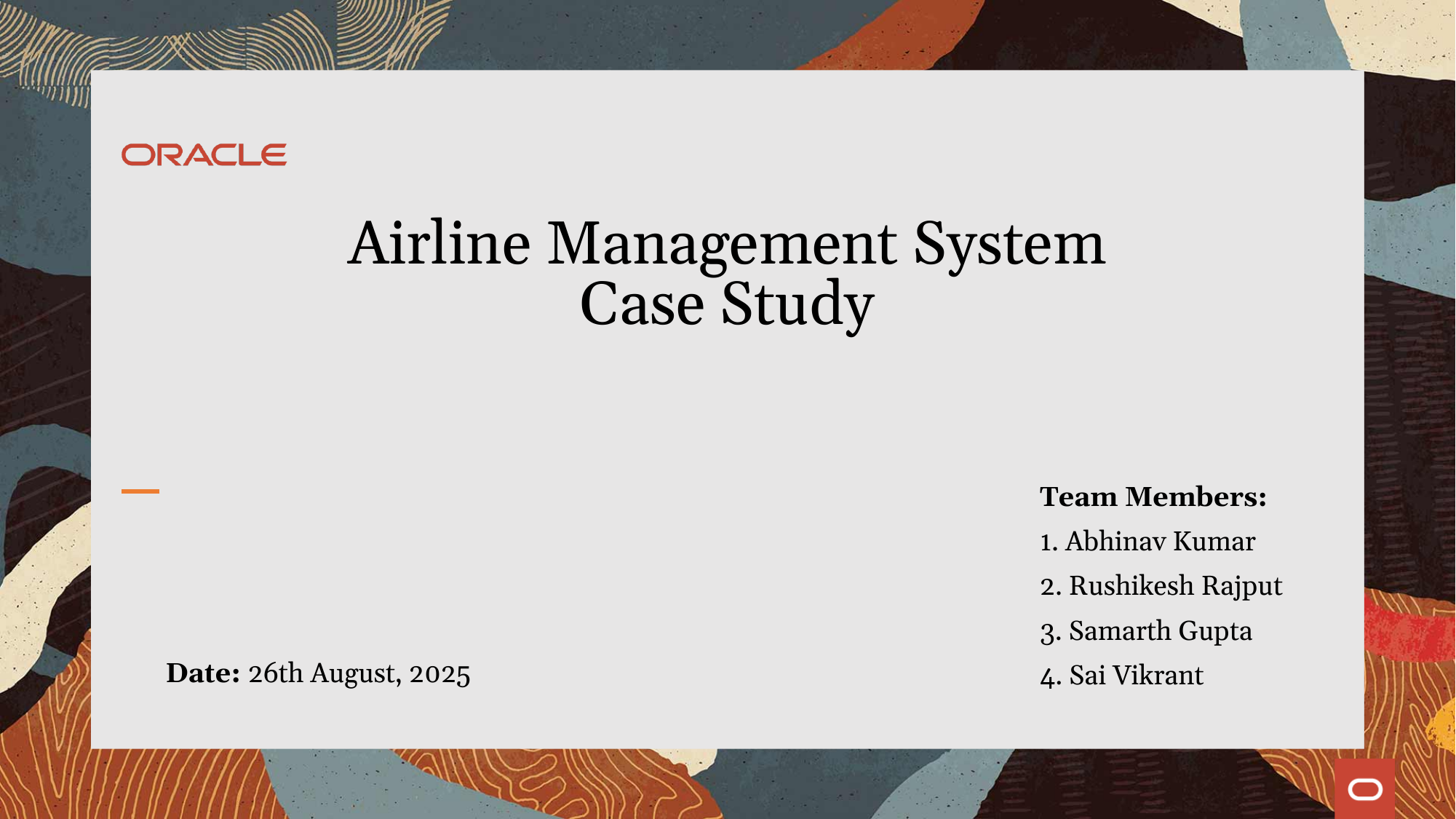

# Airline Management System Case Study

Team Members:
1. Abhinav Kumar
2. Rushikesh Rajput
3. Samarth Gupta
4. Sai Vikrant
Date: 26th August, 2025